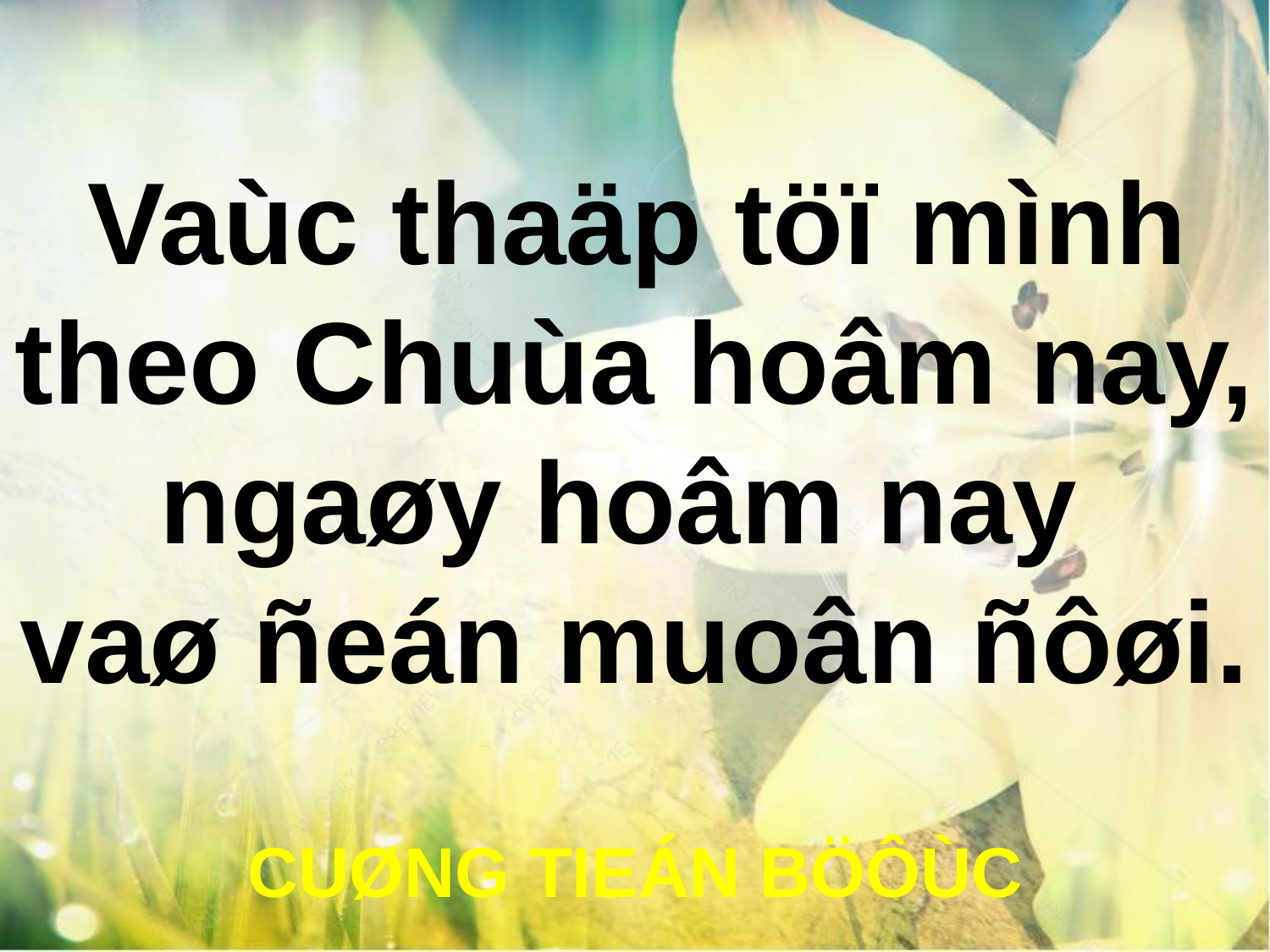

Vaùc thaäp töï mình
theo Chuùa hoâm nay, ngaøy hoâm nay
vaø ñeán muoân ñôøi.
CUØNG TIEÁN BÖÔÙC